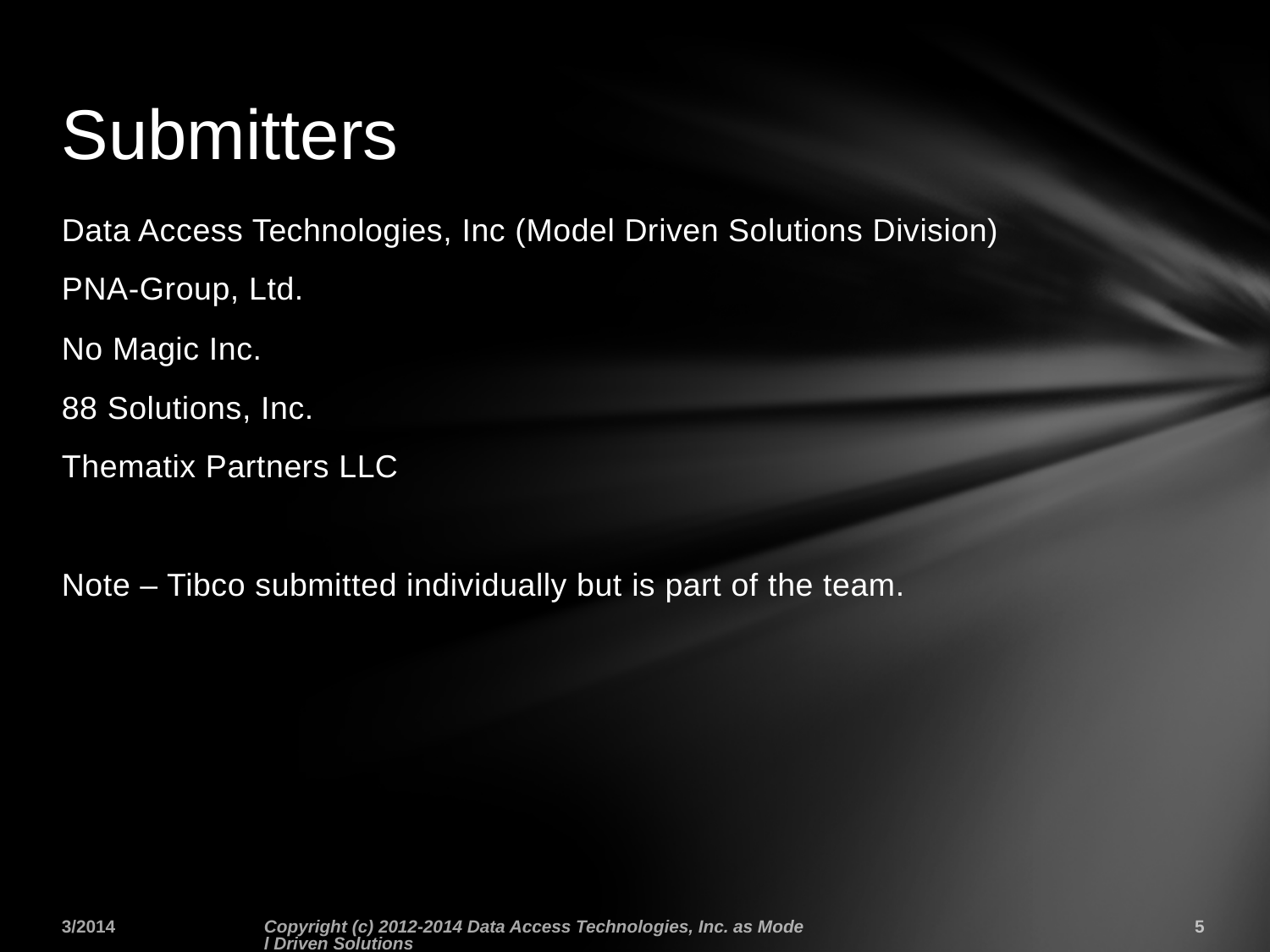

# Submitters
Data Access Technologies, Inc (Model Driven Solutions Division)
PNA-Group, Ltd.
No Magic Inc.
88 Solutions, Inc.
Thematix Partners LLC

Note – Tibco submitted individually but is part of the team.

3/2014
Copyright (c) 2012-2014 Data Access Technologies, Inc. as Model Driven Solutions
5